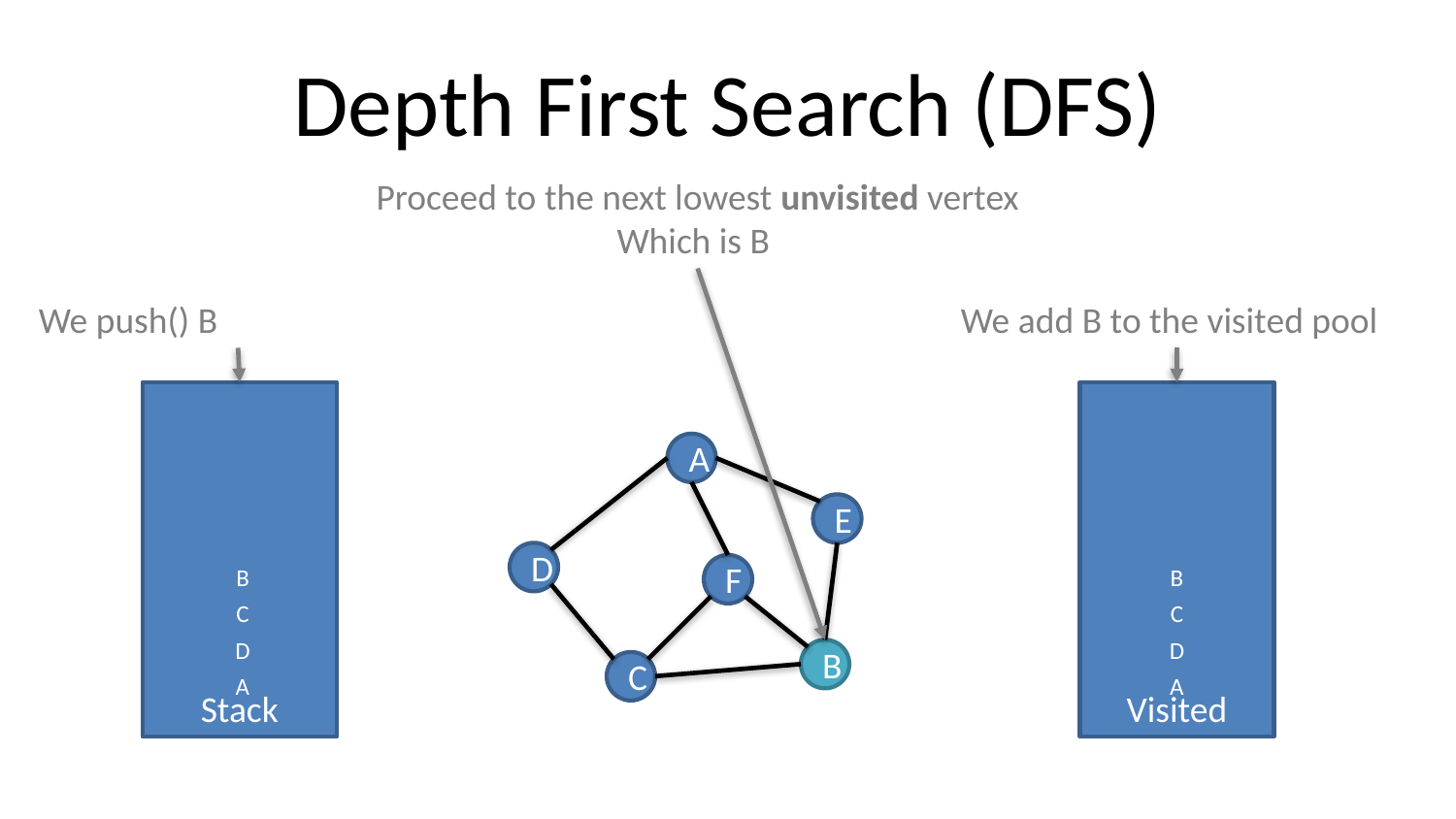

# Depth First Search (DFS)
Proceed to the next lowest unvisited vertex
Which is B
We push() B
We add B to the visited pool
Stack
Visited
A
E
D
F
B
B
C
C
D
D
B
C
A
A